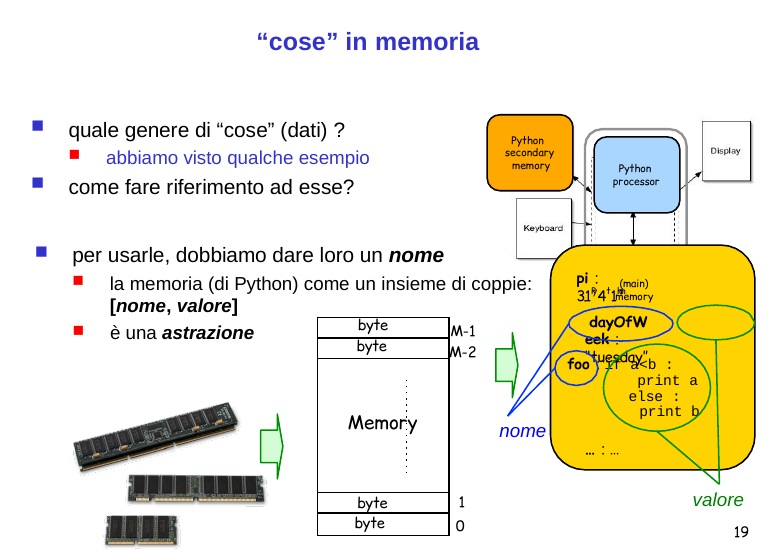

# “cose” in memoria
quale genere di “cose” (dati) ?
abbiamo visto qualche esempio
come fare riferimento ad esse?

Python  secondary  memory

Python  processor
per usarle, dobbiamo dare loro un nome
la memoria (di Python) come un insieme di coppie:
[nome, valore]

pi : 3.1Py4t1hon
(main)  memory
dayOfWeek : “tuesday”

| byte |
| --- |
| byte |
| Memory |
| byte |
| byte |
è una astrazione
M-1

M-2

foo : if a<b :
print a  else :
print b
nome
… : …

1
0
valore
19